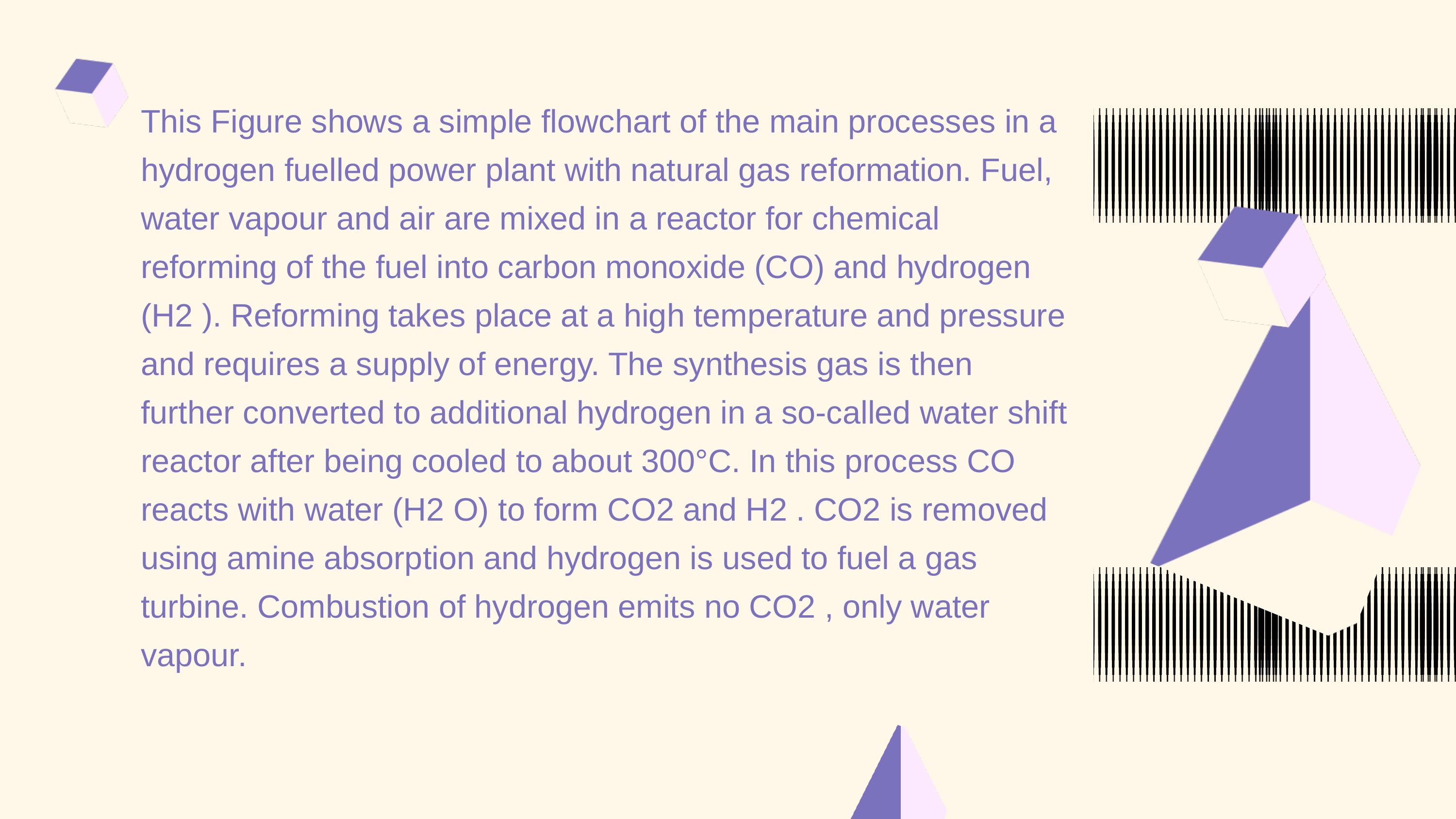

This Figure shows a simple flowchart of the main processes in a hydrogen fuelled power plant with natural gas reformation. Fuel, water vapour and air are mixed in a reactor for chemical reforming of the fuel into carbon monoxide (CO) and hydrogen (H2 ). Reforming takes place at a high temperature and pressure and requires a supply of energy. The synthesis gas is then further converted to additional hydrogen in a so-called water shift reactor after being cooled to about 300°C. In this process CO reacts with water (H2 O) to form CO2 and H2 . CO2 is removed using amine absorption and hydrogen is used to fuel a gas turbine. Combustion of hydrogen emits no CO2 , only water vapour.